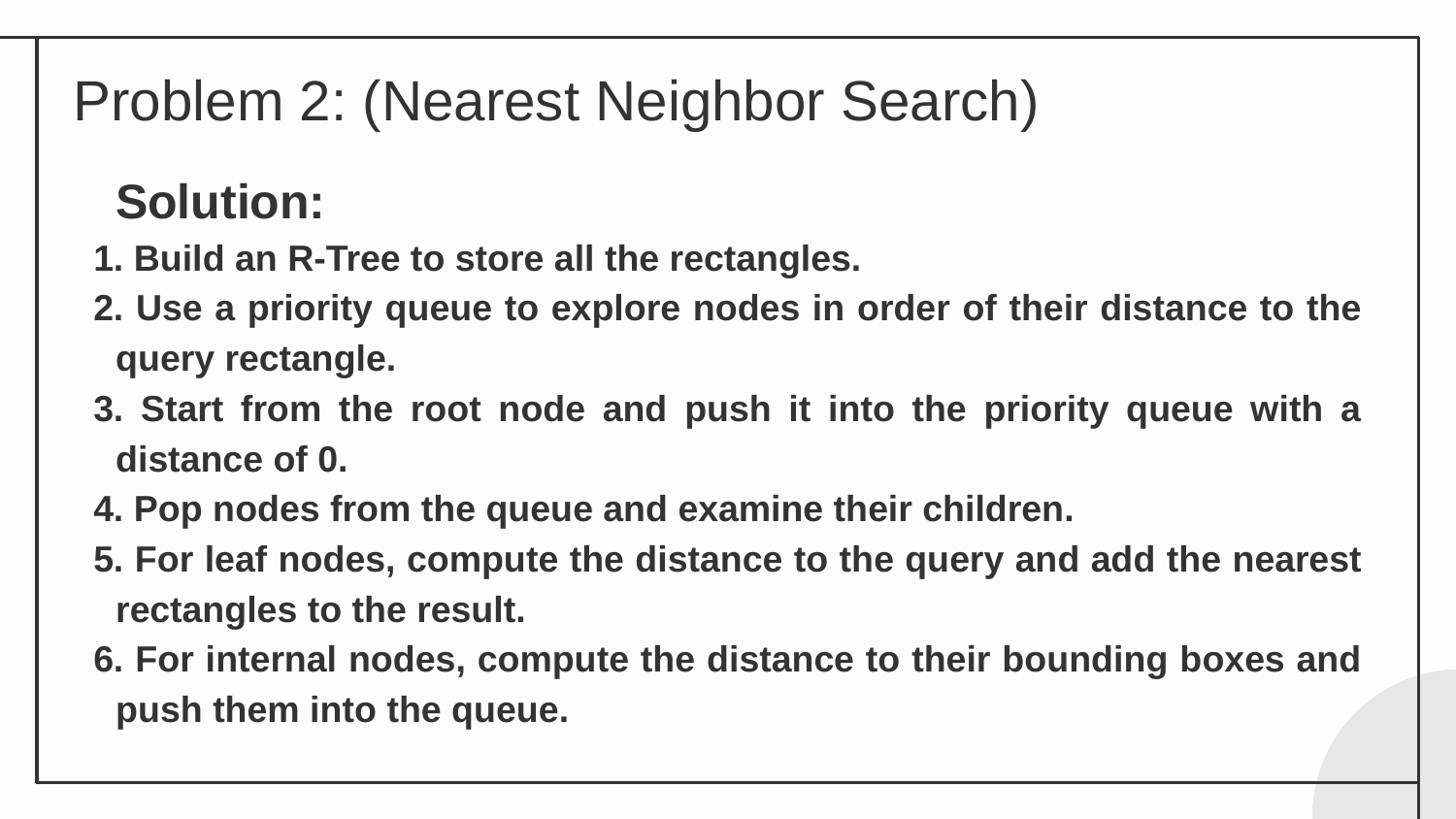

# Problem 2: (Nearest Neighbor Search)
Solution:
1. Build an R-Tree to store all the rectangles.
2. Use a priority queue to explore nodes in order of their distance to the query rectangle.
3. Start from the root node and push it into the priority queue with a distance of 0.
4. Pop nodes from the queue and examine their children.
5. For leaf nodes, compute the distance to the query and add the nearest rectangles to the result.
6. For internal nodes, compute the distance to their bounding boxes and push them into the queue.